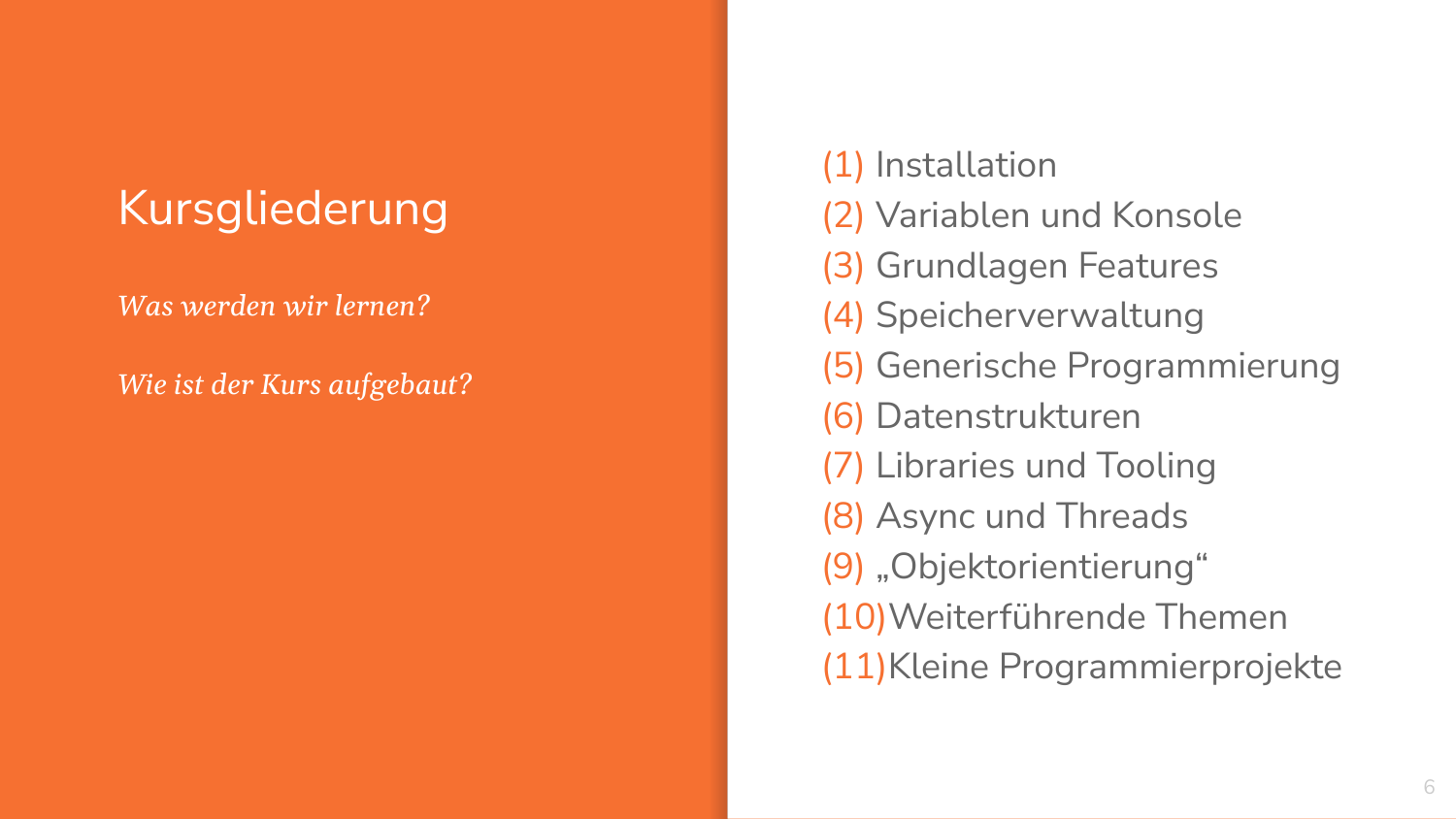

Installation
Variablen und Konsole
Grundlagen Features
Speicherverwaltung
Generische Programmierung
Datenstrukturen
Libraries und Tooling
Async und Threads
„Objektorientierung“
Weiterführende Themen
Kleine Programmierprojekte
# Kursgliederung
Was werden wir lernen?
Wie ist der Kurs aufgebaut?

6